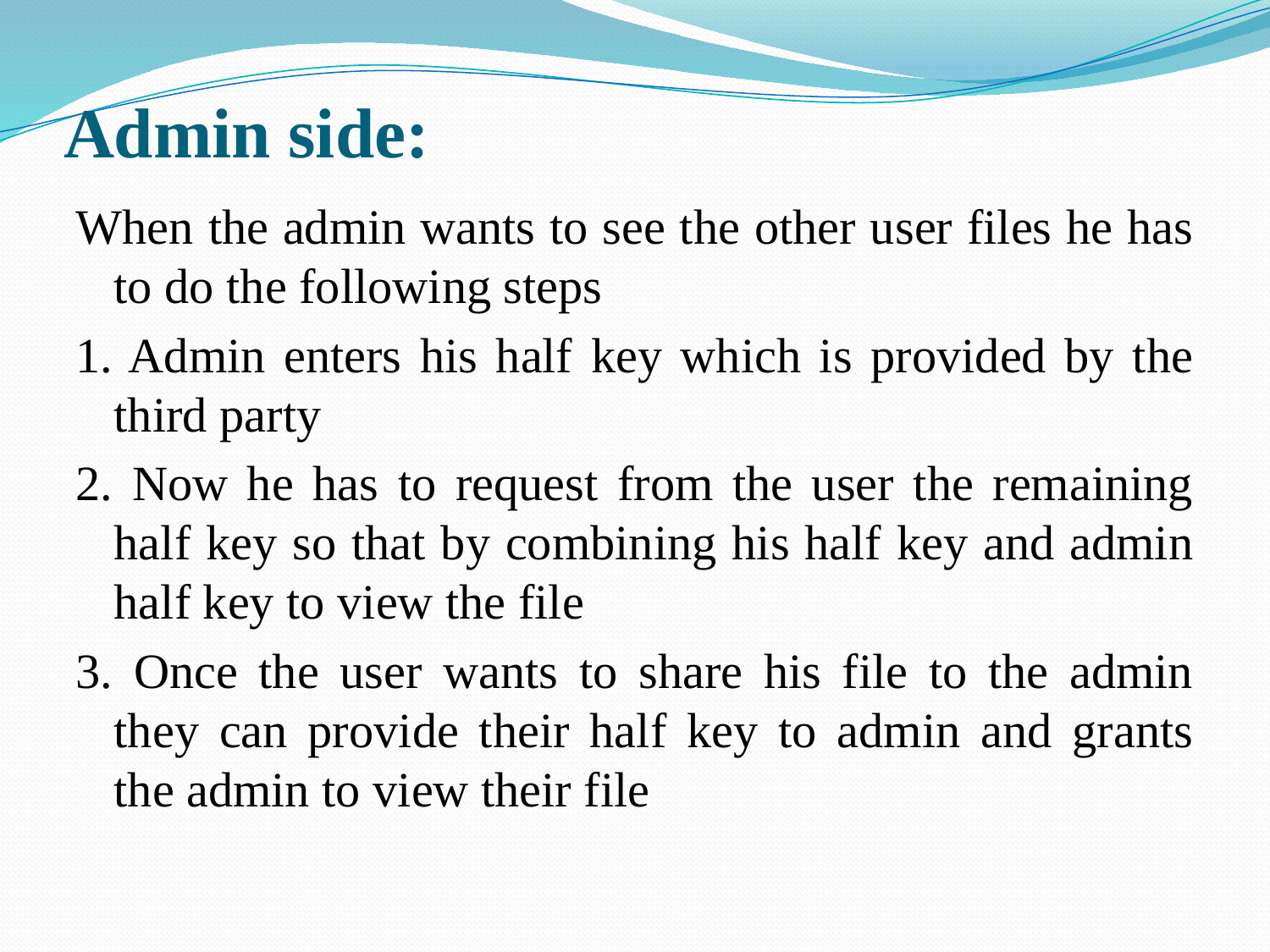

# Admin side:
When the admin wants to see the other user files he has to do the following steps
1. Admin enters his half key which is provided by the third party
2. Now he has to request from the user the remaining half key so that by combining his half key and admin half key to view the file
3. Once the user wants to share his file to the admin they can provide their half key to admin and grants the admin to view their file